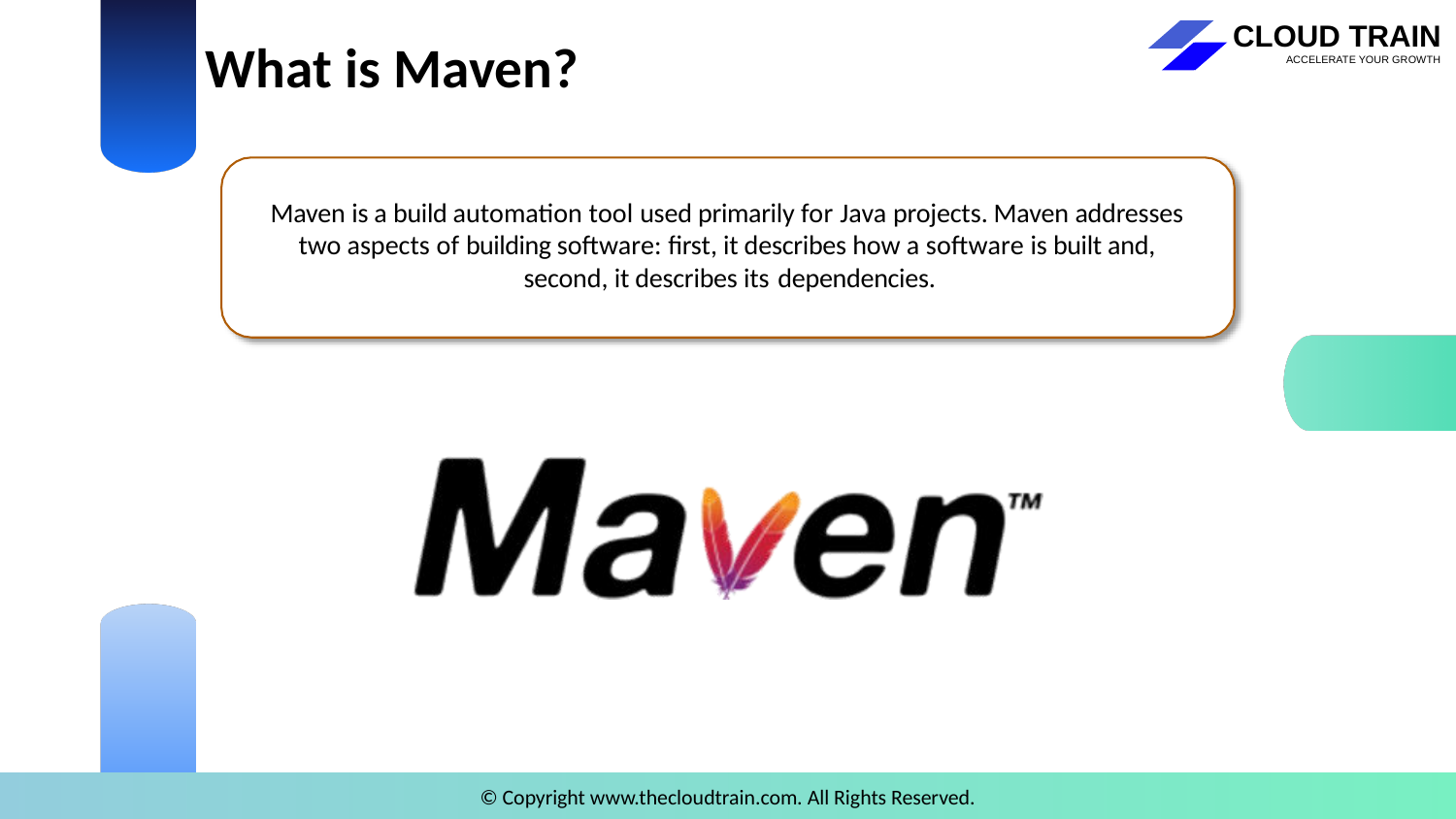

What is Maven?

Maven is a build automation tool used primarily for Java projects. Maven addresses  two aspects of building software: first, it describes how a software is built and,  second, it describes its dependencies.